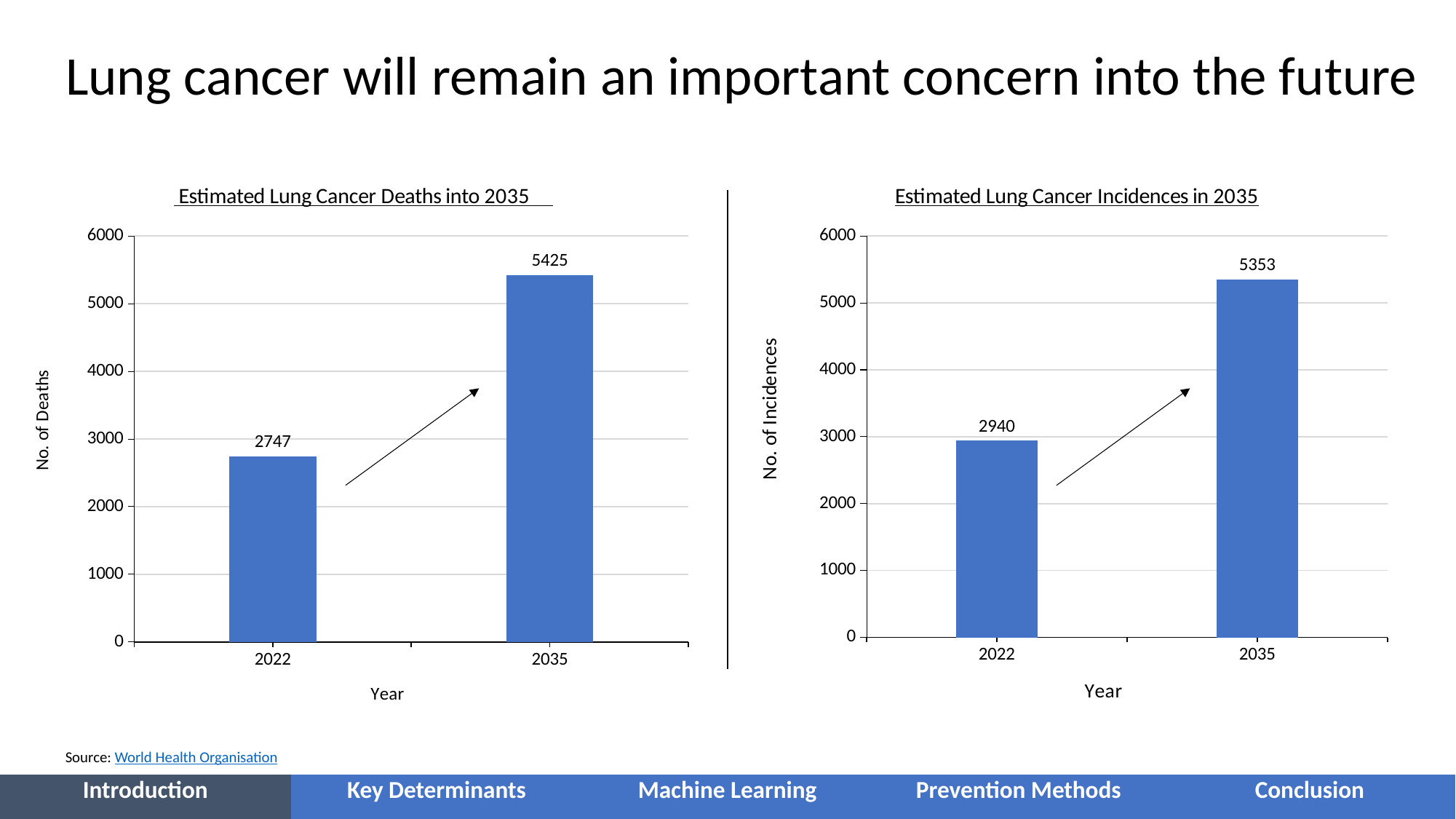

# Lung cancer will remain an important concern into the future

### Chart:  Estimated Lung Cancer Deaths into 2035

| Category | No. of Deaths |
|---|---|
| 2022 | 2747.0 |
| 2035 | 5425.0 |

### Chart: Estimated Lung Cancer Incidences in 2035

| Category | No. of Incidences |
|---|---|
| 2022 | 2940.0 |
| 2035 | 5353.0 |
Source: World Health Organisation
| Introduction | Key Determinants | Machine Learning | Prevention Methods | Conclusion |
| --- | --- | --- | --- | --- |